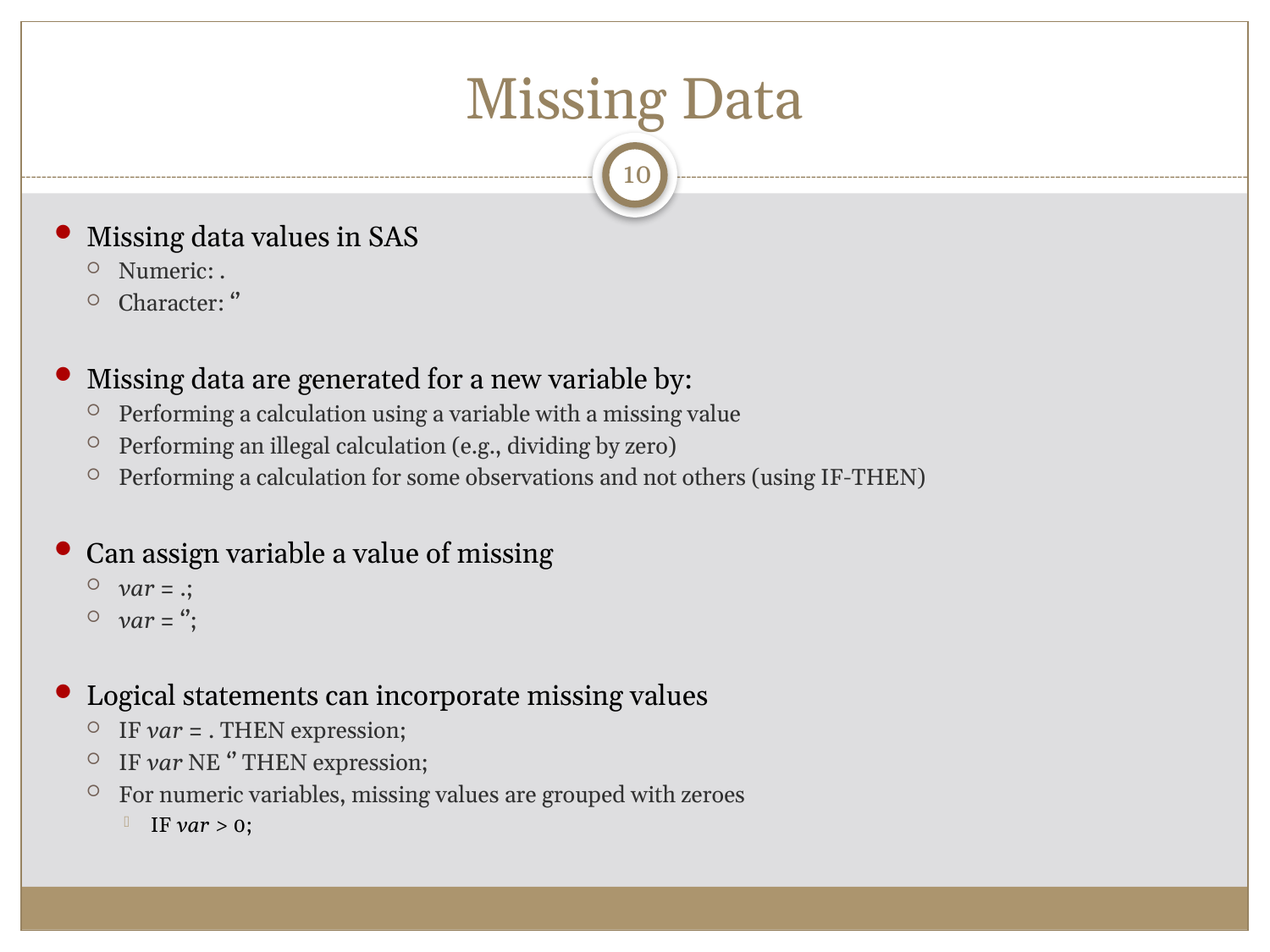

# Missing Data
10
Missing data values in SAS
Numeric: .
Character: ‘’

Missing data are generated for a new variable by:
Performing a calculation using a variable with a missing value
Performing an illegal calculation (e.g., dividing by zero)
Performing a calculation for some observations and not others (using IF-THEN)

Can assign variable a value of missing
var = .;
var = ‘’;

Logical statements can incorporate missing values
IF var = . THEN expression;
IF var NE ‘’ THEN expression;
For numeric variables, missing values are grouped with zeroes
IF var > 0;